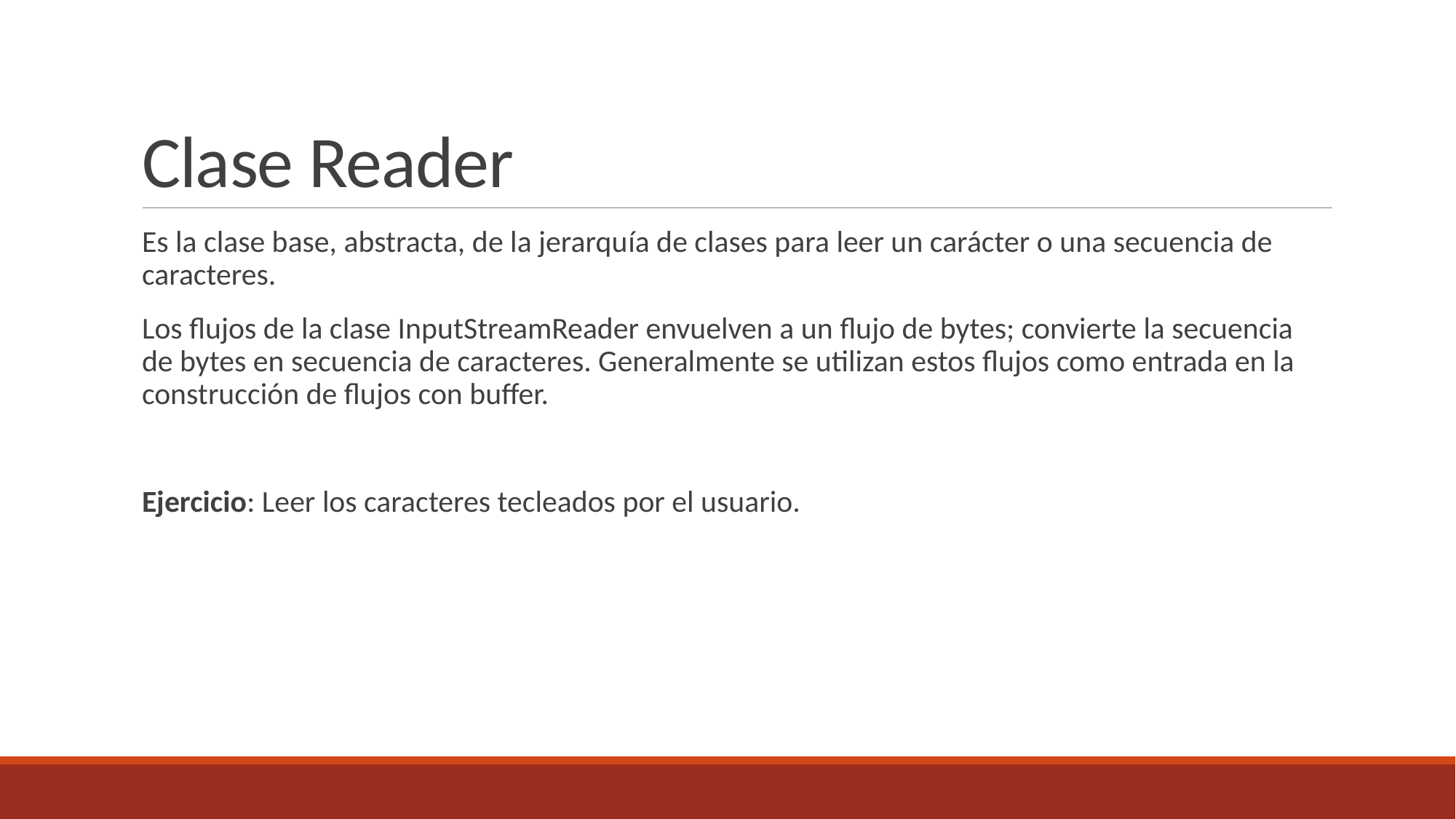

# Clase Reader
Es la clase base, abstracta, de la jerarquía de clases para leer un carácter o una secuencia de caracteres.
Los flujos de la clase InputStreamReader envuelven a un flujo de bytes; convierte la secuencia de bytes en secuencia de caracteres. Generalmente se utilizan estos flujos como entrada en la construcción de flujos con buffer.

Ejercicio: Leer los caracteres tecleados por el usuario.